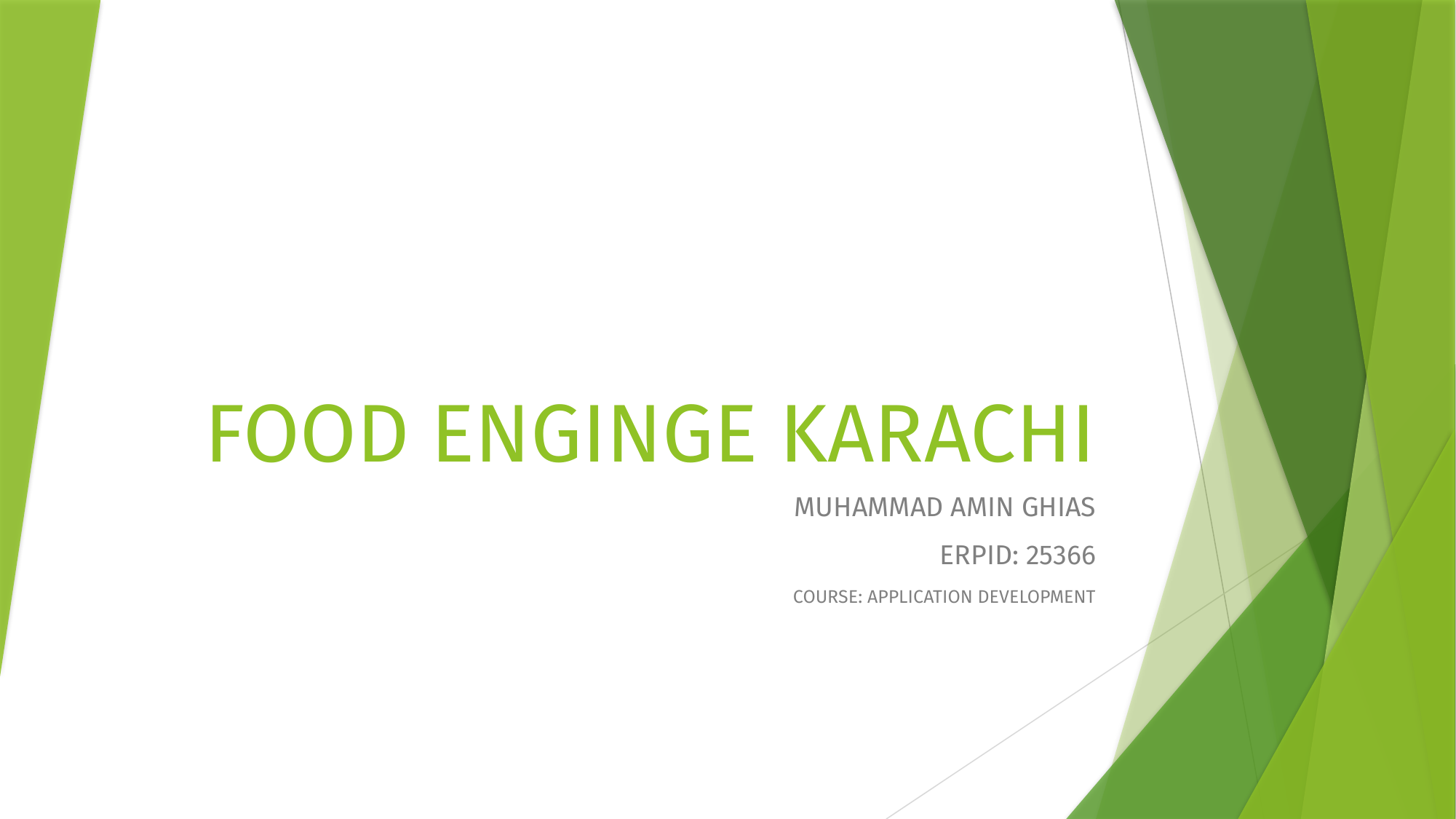

# FOOD ENGINGE KARACHI
MUHAMMAD AMIN GHIAS
ERPID: 25366
COURSE: APPLICATION DEVELOPMENT